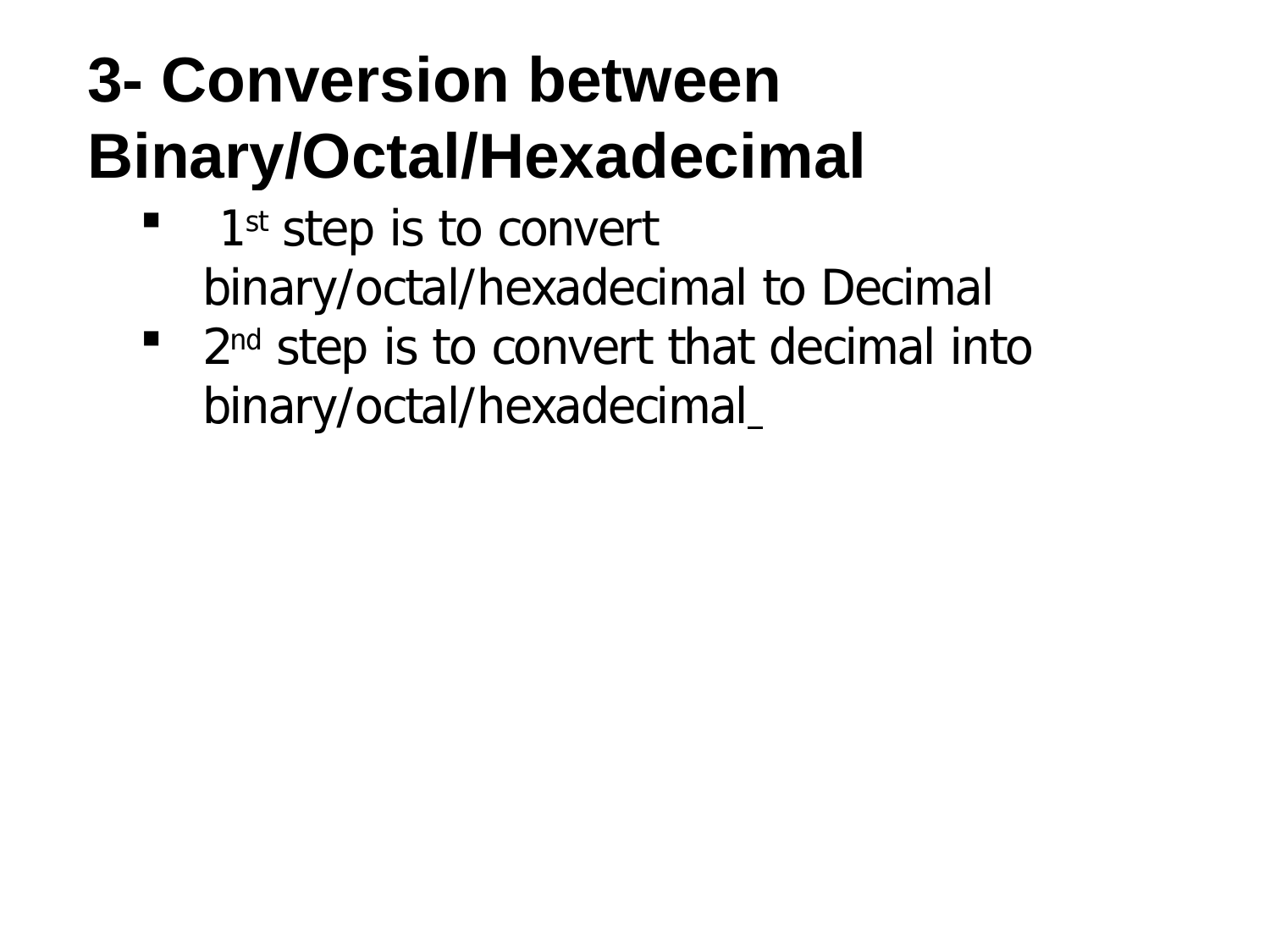

3- Conversion between Binary/Octal/Hexadecimal
 1st step is to convert binary/octal/hexadecimal to Decimal
2nd step is to convert that decimal into binary/octal/hexadecimal